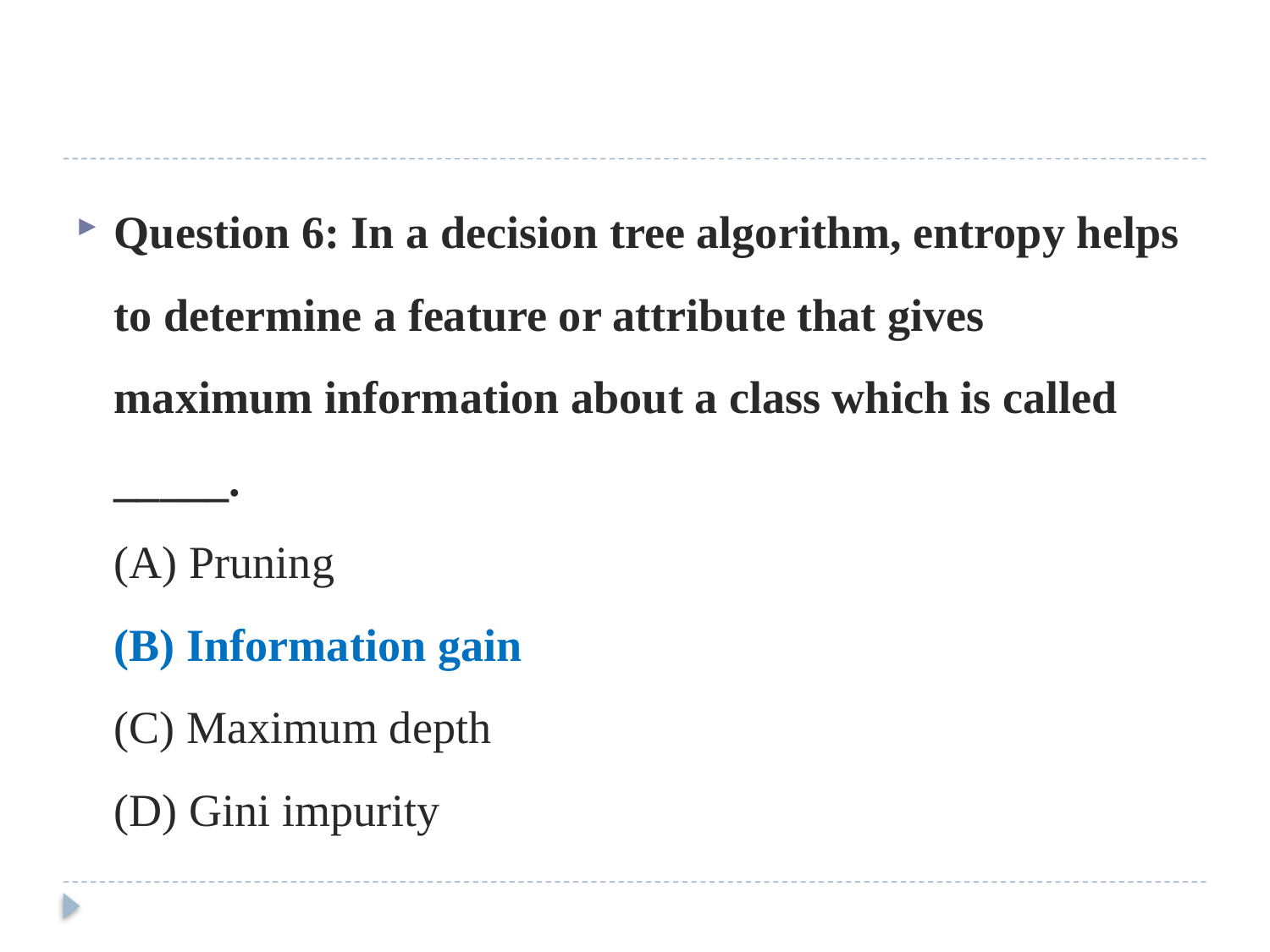

#
Question 6: In a decision tree algorithm, entropy helps to determine a feature or attribute that gives maximum information about a class which is called _____.
(A) Pruning
(B) Information gain
(C) Maximum depth
(D) Gini impurity